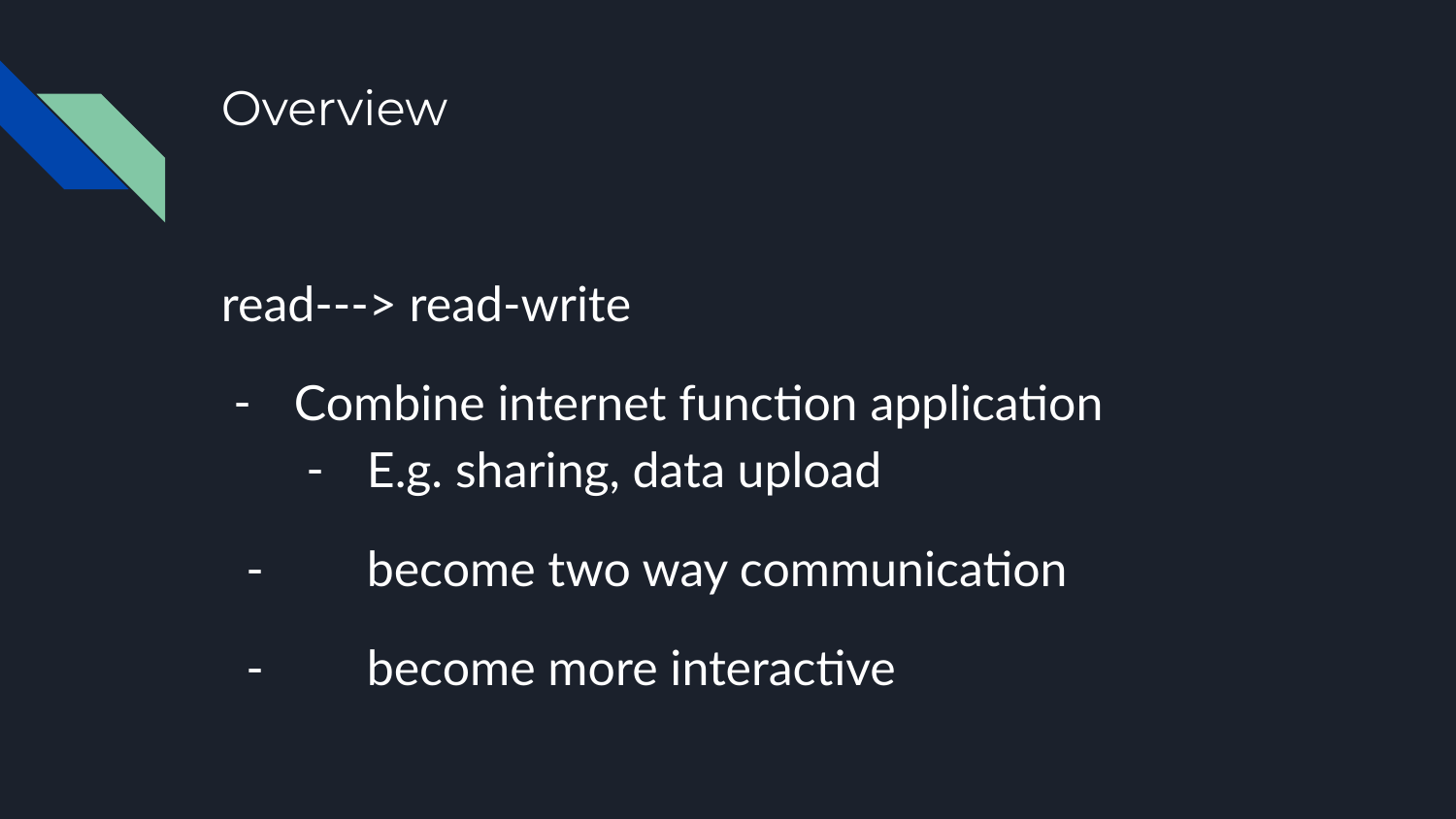

# Overview
read---> read-write
Combine internet function application
E.g. sharing, data upload
  - 	become two way communication
  - 	become more interactive